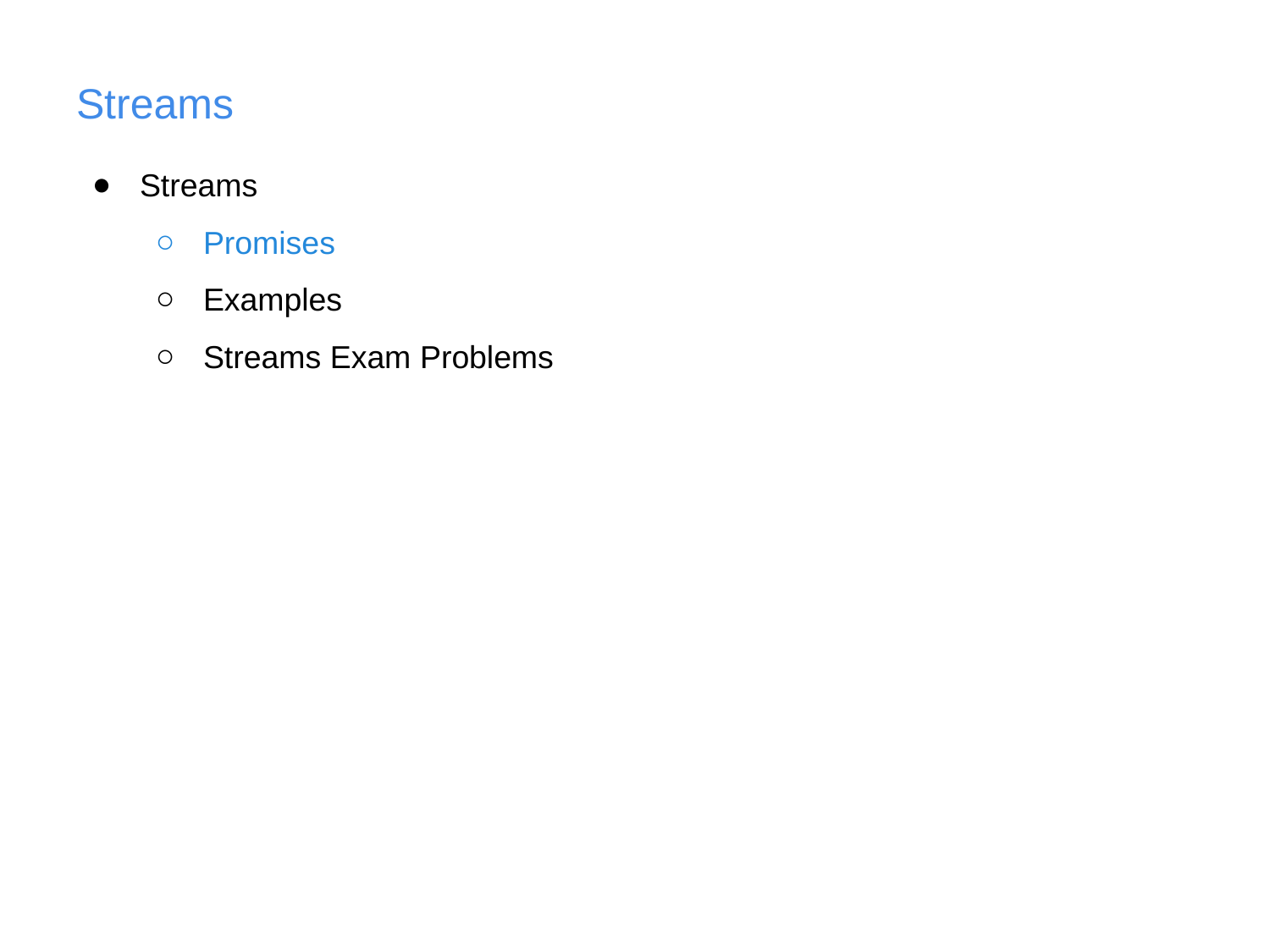

# Streams
Streams
Promises
Examples
Streams Exam Problems